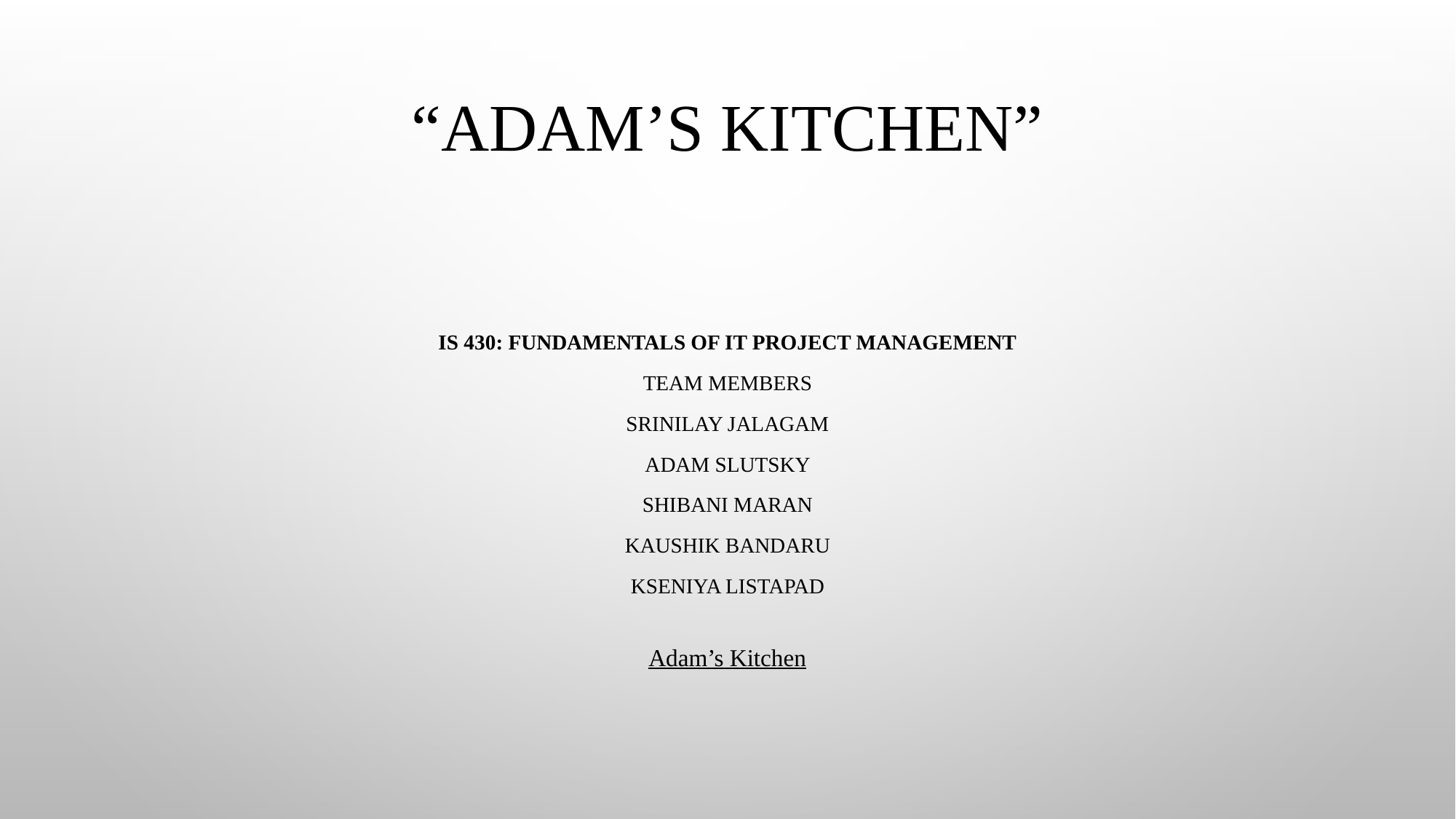

# “ADAM’S KITCHEN”

IS 430: FUNDAMENTALS OF IT PROJECT MANAGEMENT
TEAM MEMBERS
SRINILAY JALAGAM
ADAM SLUTSKY
SHIBANI MARAN
KAUSHIK BANDARU
KSENIYA LISTAPAD
Adam’s Kitchen